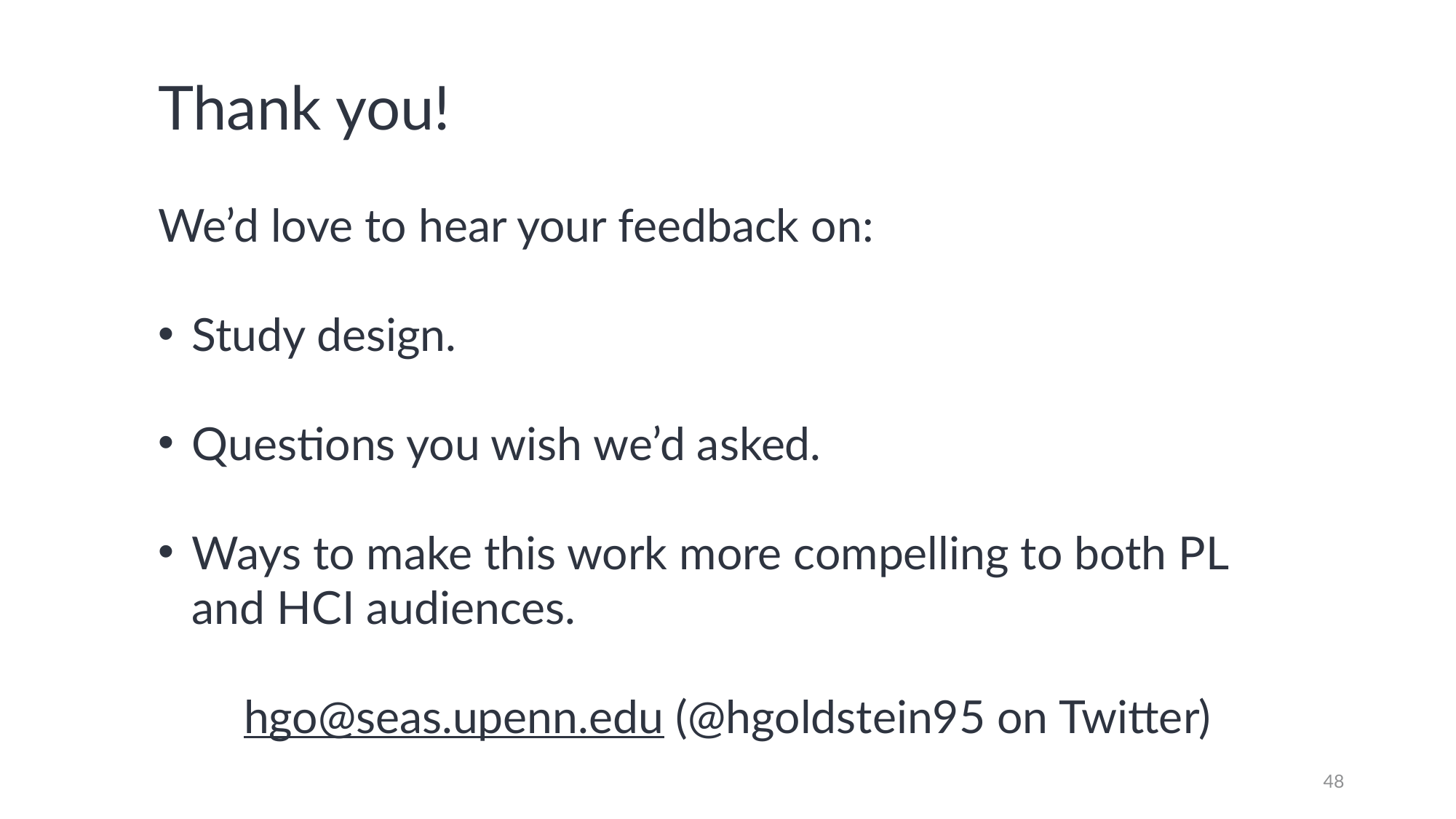

Thank you!

We’d love to hear your feedback on:

Study design.

Questions you wish we’d asked.

Ways to make this work more compelling to both PL and HCI audiences.

hgo@seas.upenn.edu (@hgoldstein95 on Twitter)
48